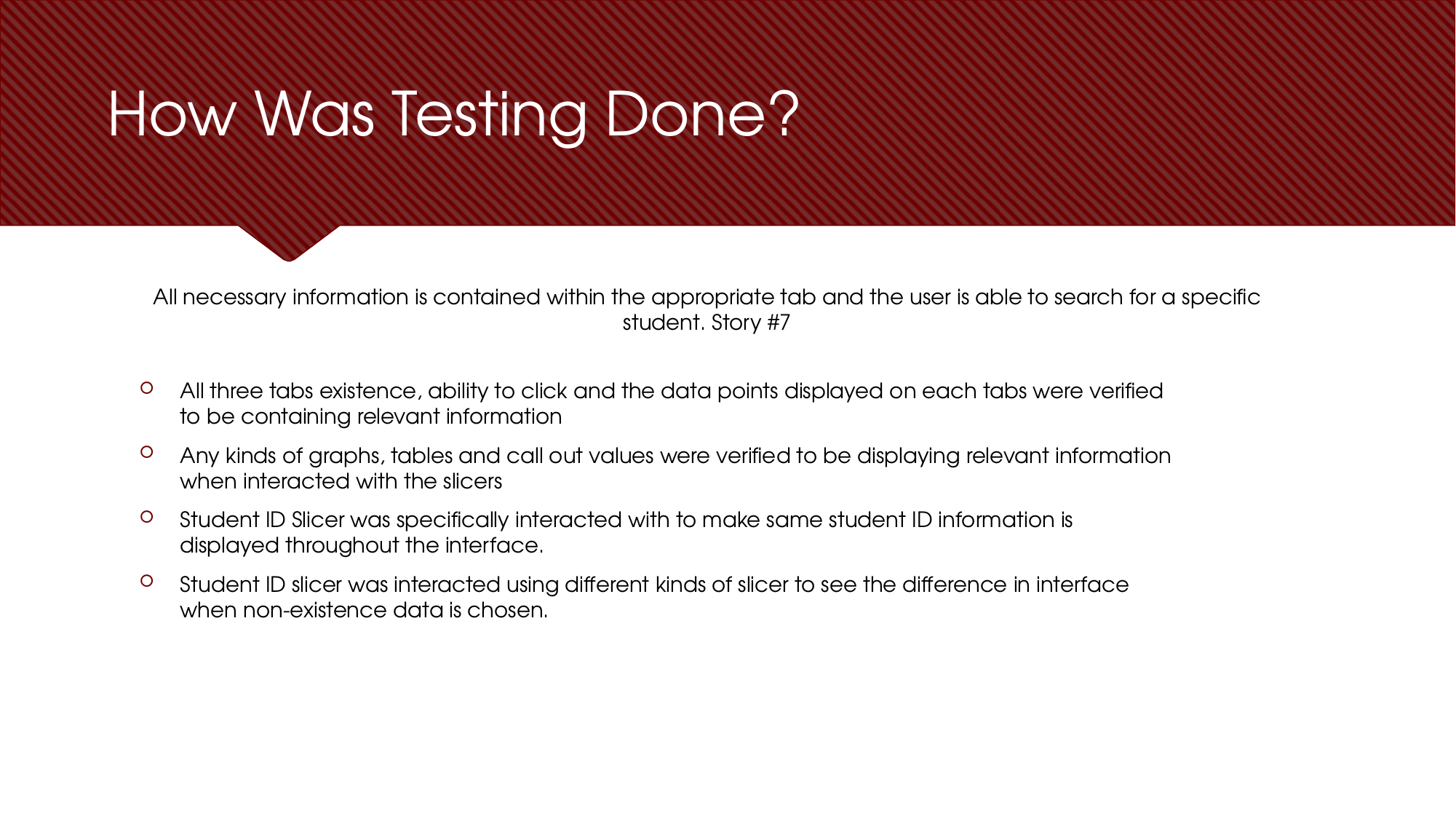

# How Was Testing Done?
All necessary information is contained within the appropriate tab and the user is able to search for a specific student. Story #7
All three tabs existence, ability to click and the data points displayed on each tabs were verified to be containing relevant information
Any kinds of graphs, tables and call out values were verified to be displaying relevant information when interacted with the slicers
Student ID Slicer was specifically interacted with to make same student ID information is displayed throughout the interface.
Student ID slicer was interacted using different kinds of slicer to see the difference in interface when non-existence data is chosen.